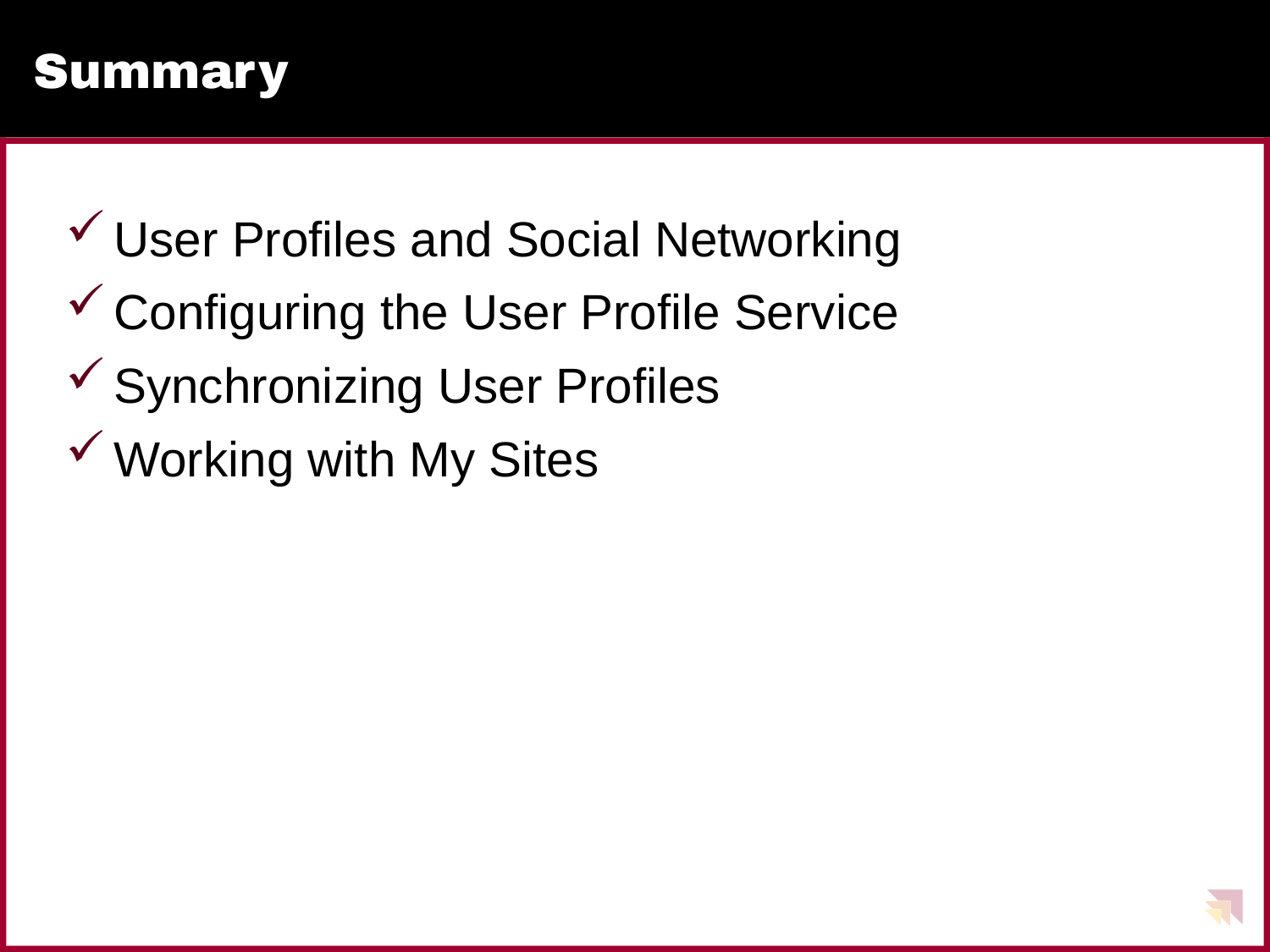

# Summary
User Profiles and Social Networking
Configuring the User Profile Service
Synchronizing User Profiles
Working with My Sites